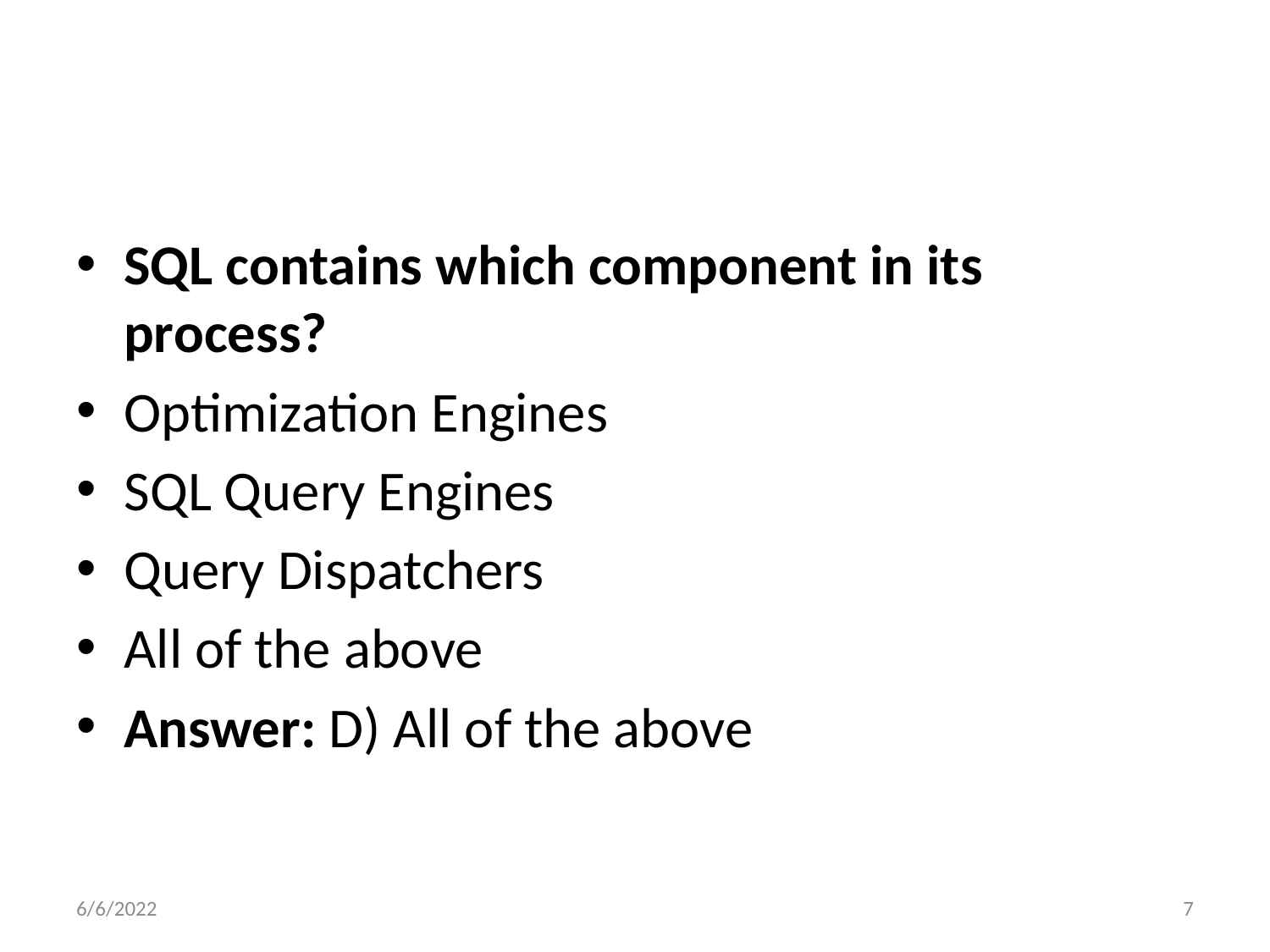

#
SQL contains which component in its process?
Optimization Engines
SQL Query Engines
Query Dispatchers
All of the above
Answer: D) All of the above

6/6/2022

7